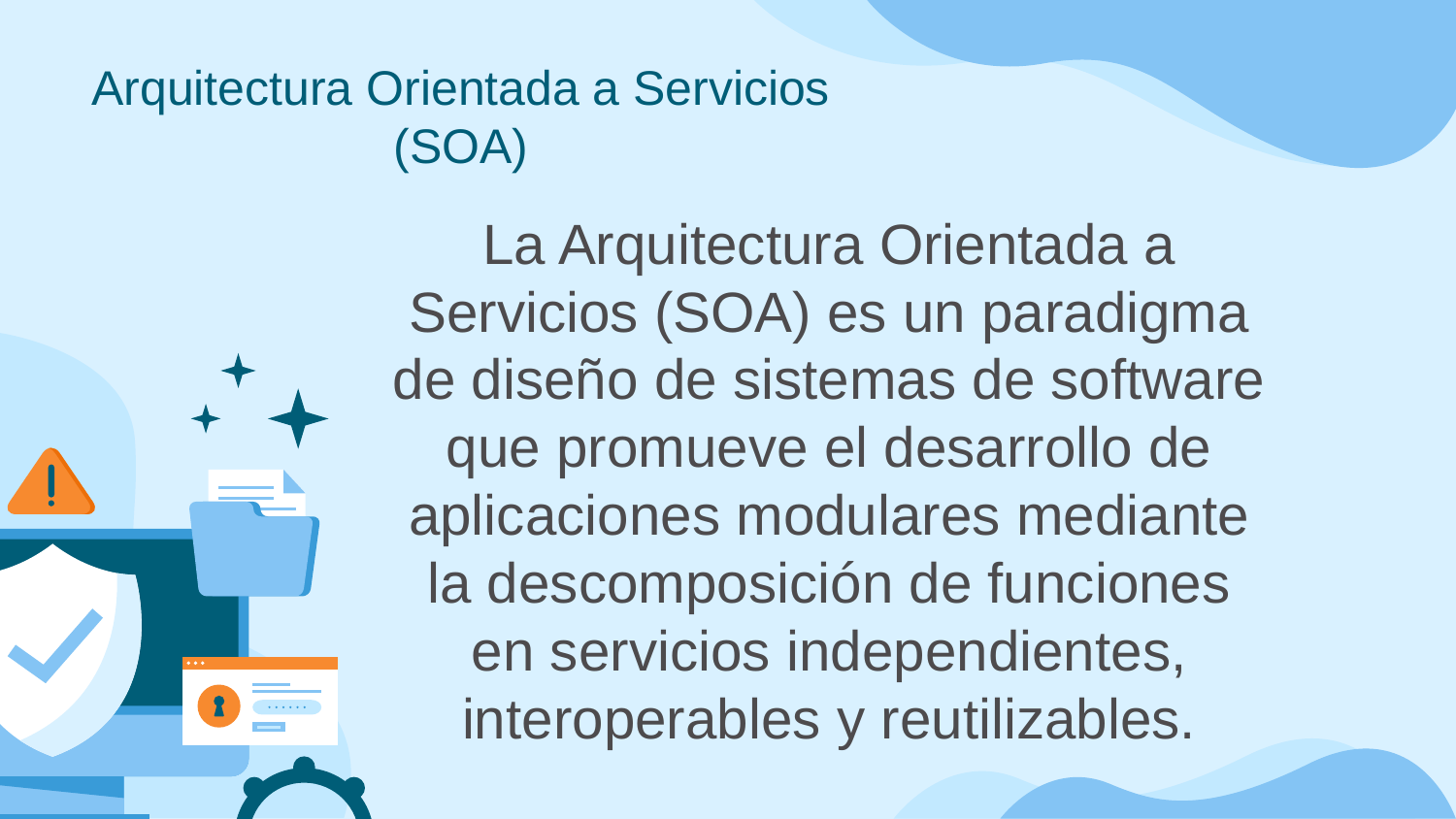

# Arquitectura Orientada a Servicios (SOA)
La Arquitectura Orientada a Servicios (SOA) es un paradigma de diseño de sistemas de software que promueve el desarrollo de aplicaciones modulares mediante la descomposición de funciones en servicios independientes, interoperables y reutilizables.